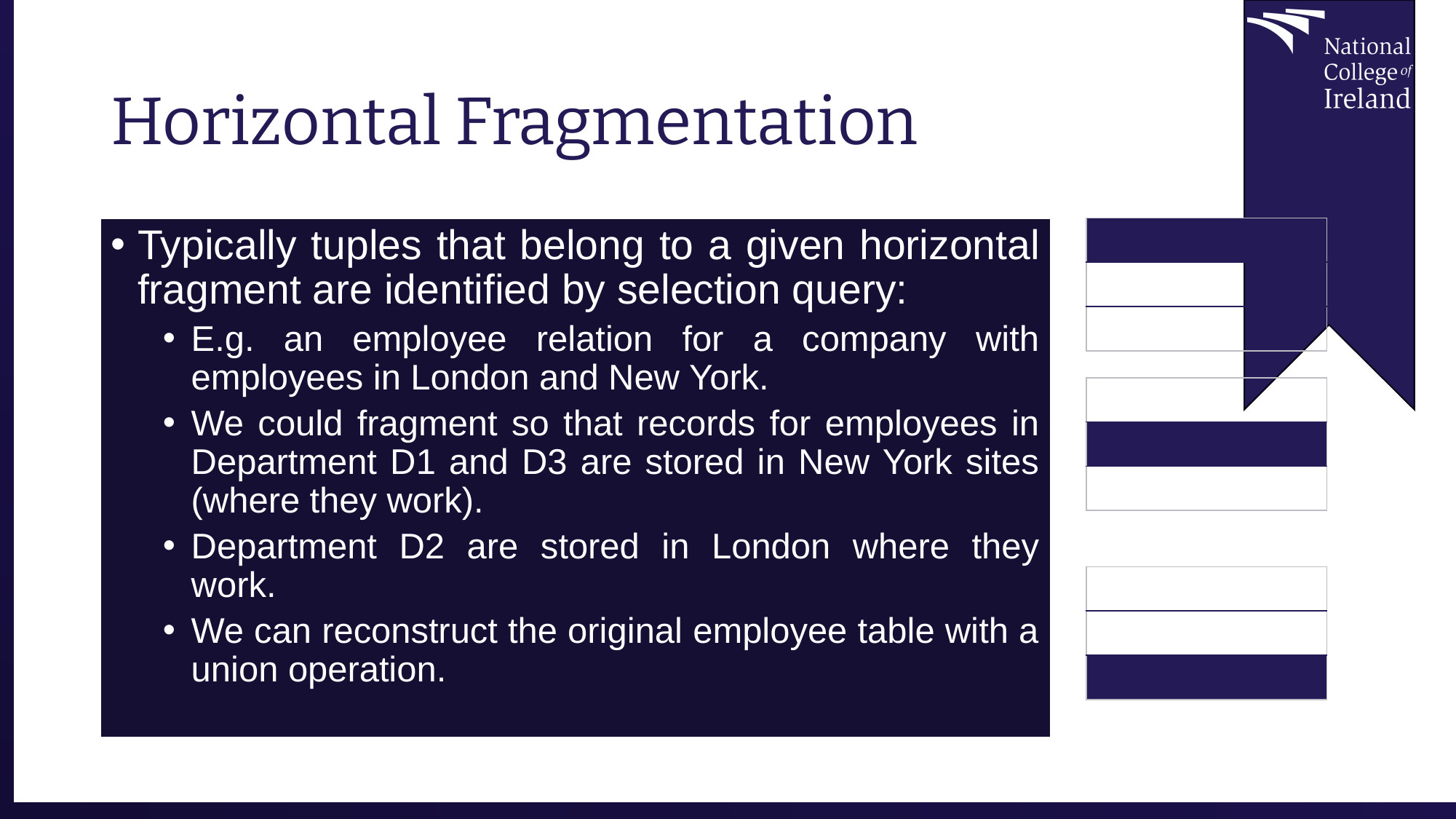

# Horizontal Fragmentation
Typically tuples that belong to a given horizontal fragment are identified by selection query:
E.g. an employee relation for a company with employees in London and New York.
We could fragment so that records for employees in Department D1 and D3 are stored in New York sites (where they work).
Department D2 are stored in London where they work.
We can reconstruct the original employee table with a union operation.

|  |
| --- |
|  |
|  |
|  |
| --- |
|  |
|  |
|  |
| --- |
|  |
|  |